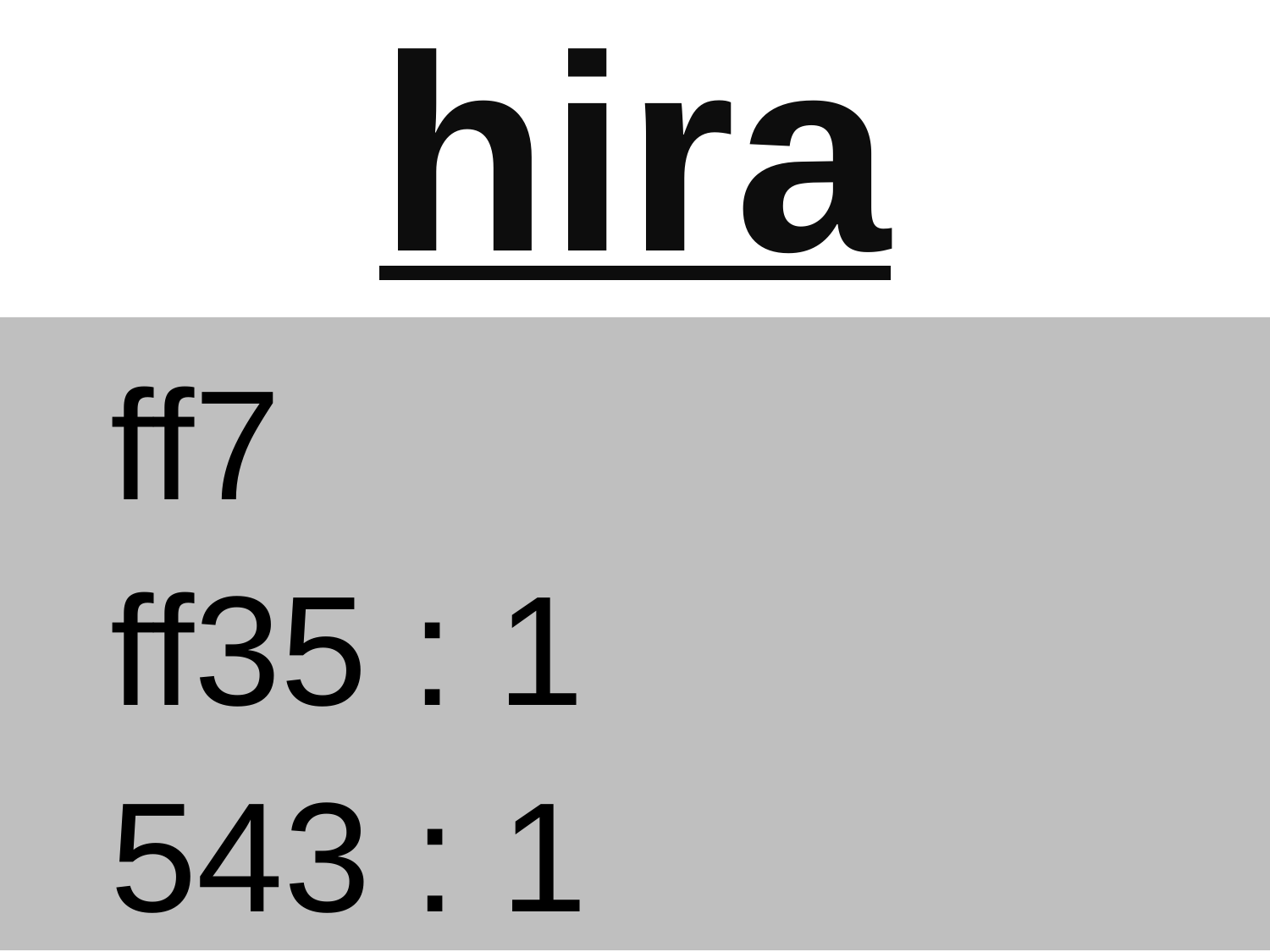

# hira
	ff7
	ff35 : 1
	543 : 1